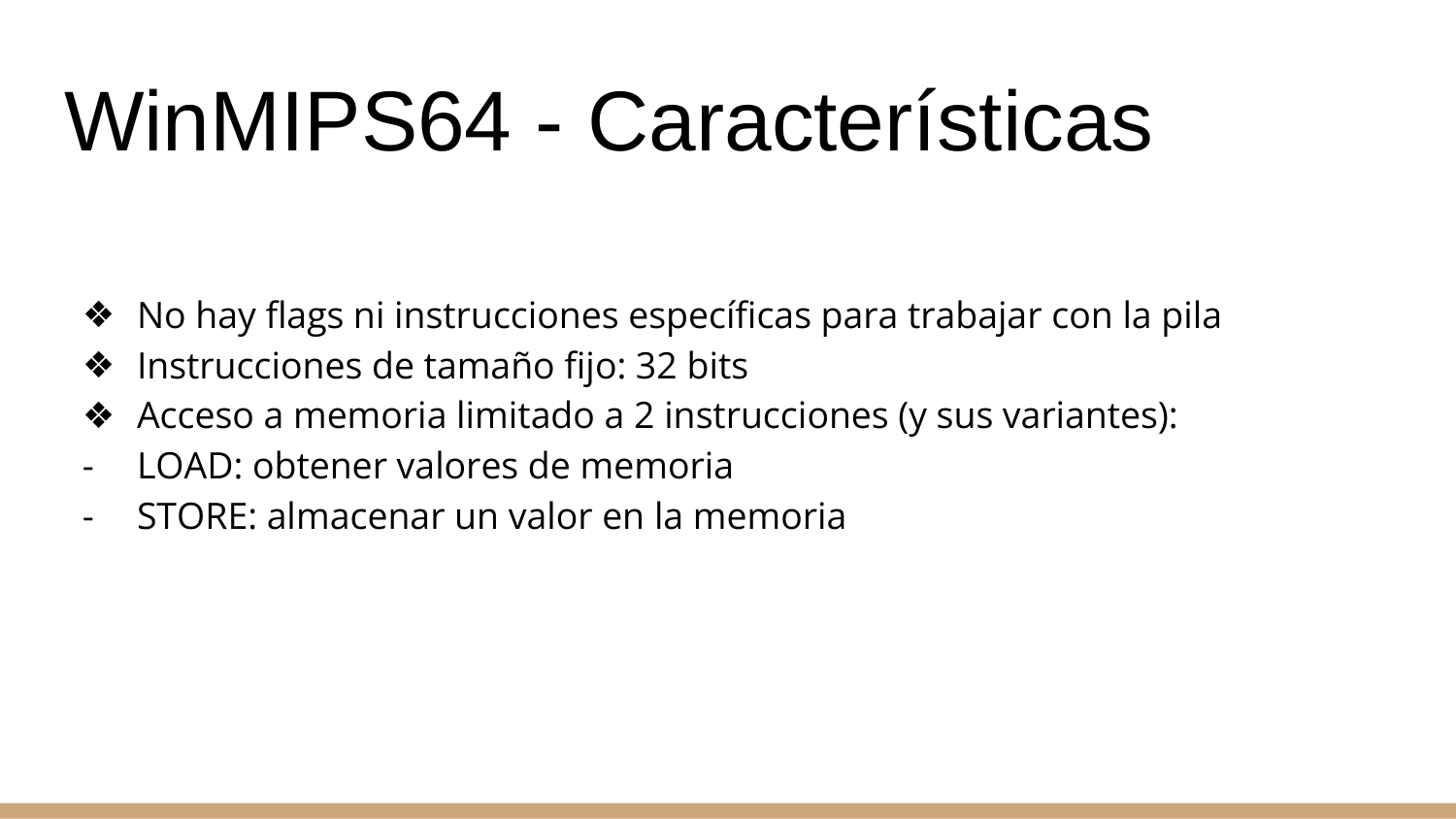

# WinMIPS64 - Características

No hay flags ni instrucciones específicas para trabajar con la pila
Instrucciones de tamaño fijo: 32 bits
Acceso a memoria limitado a 2 instrucciones (y sus variantes):
LOAD: obtener valores de memoria
STORE: almacenar un valor en la memoria